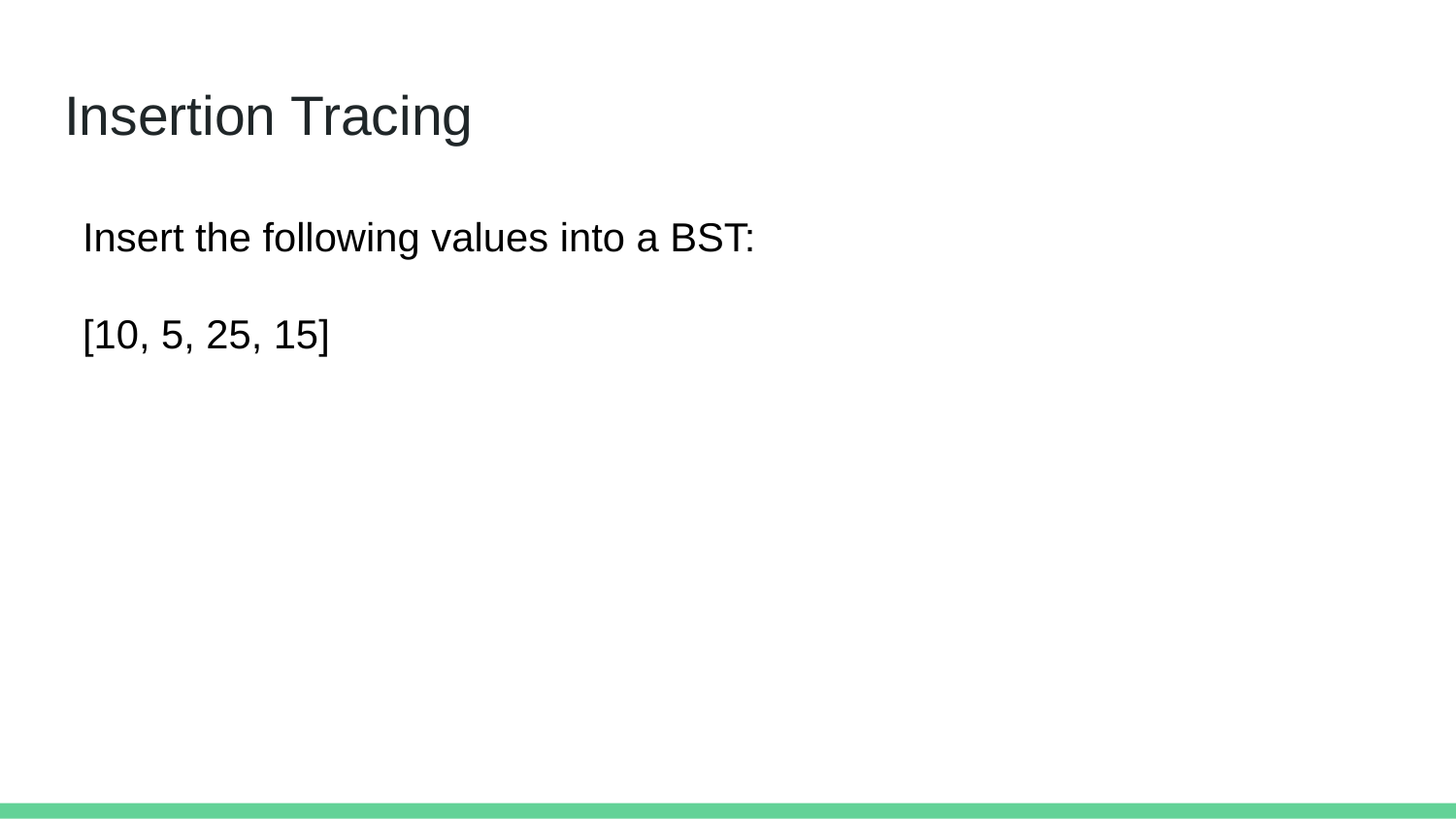

# Insertion Tracing
Insert the following values into a BST:

[10, 5, 25, 15]